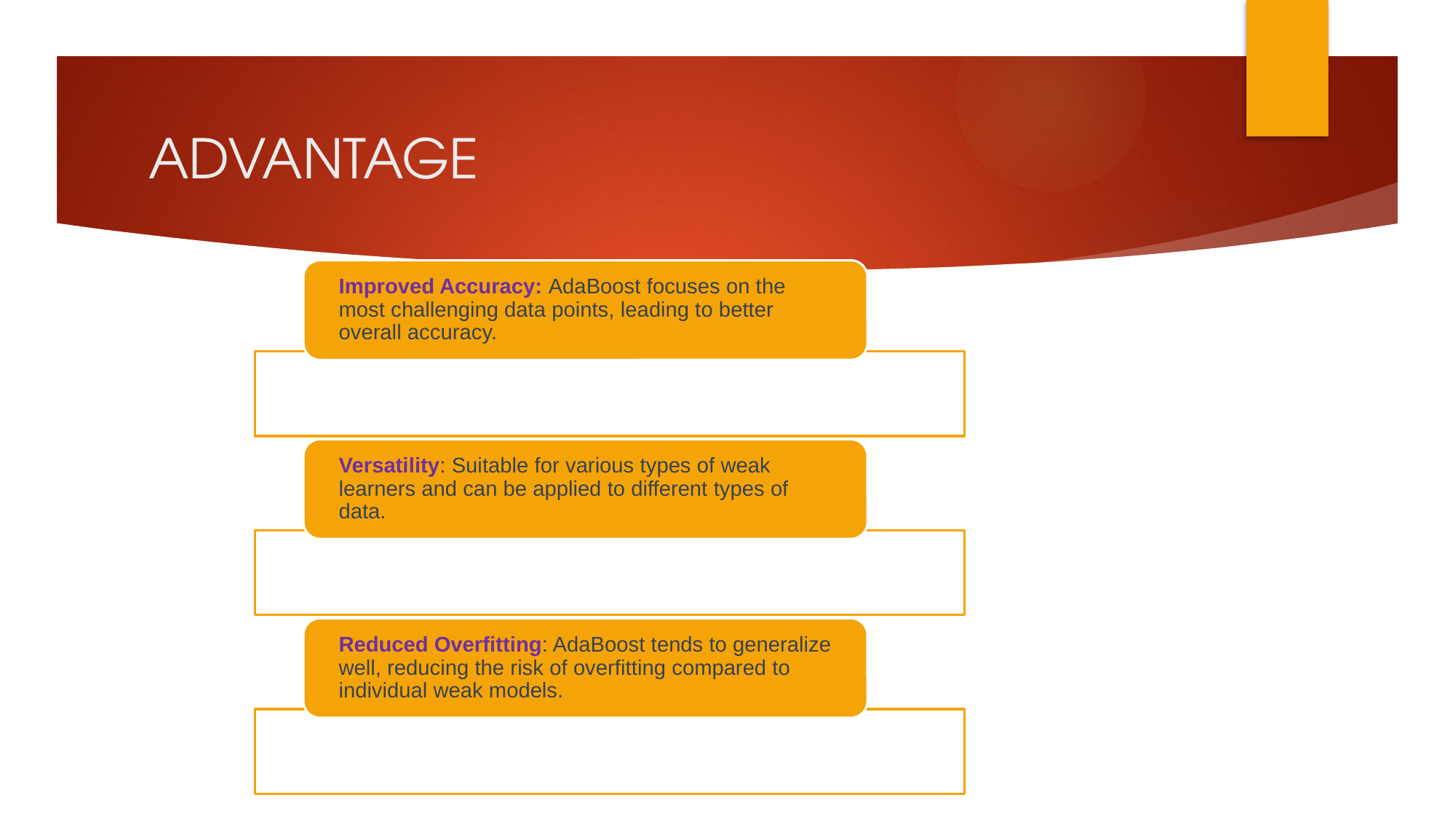

# ADVANTAGE
Improved Accuracy: AdaBoost focuses on the most challenging data points, leading to better overall accuracy.
Versatility: Suitable for various types of weak learners and can be applied to different types of data.
Reduced Overfitting: AdaBoost tends to generalize well, reducing the risk of overfitting compared to individual weak models.